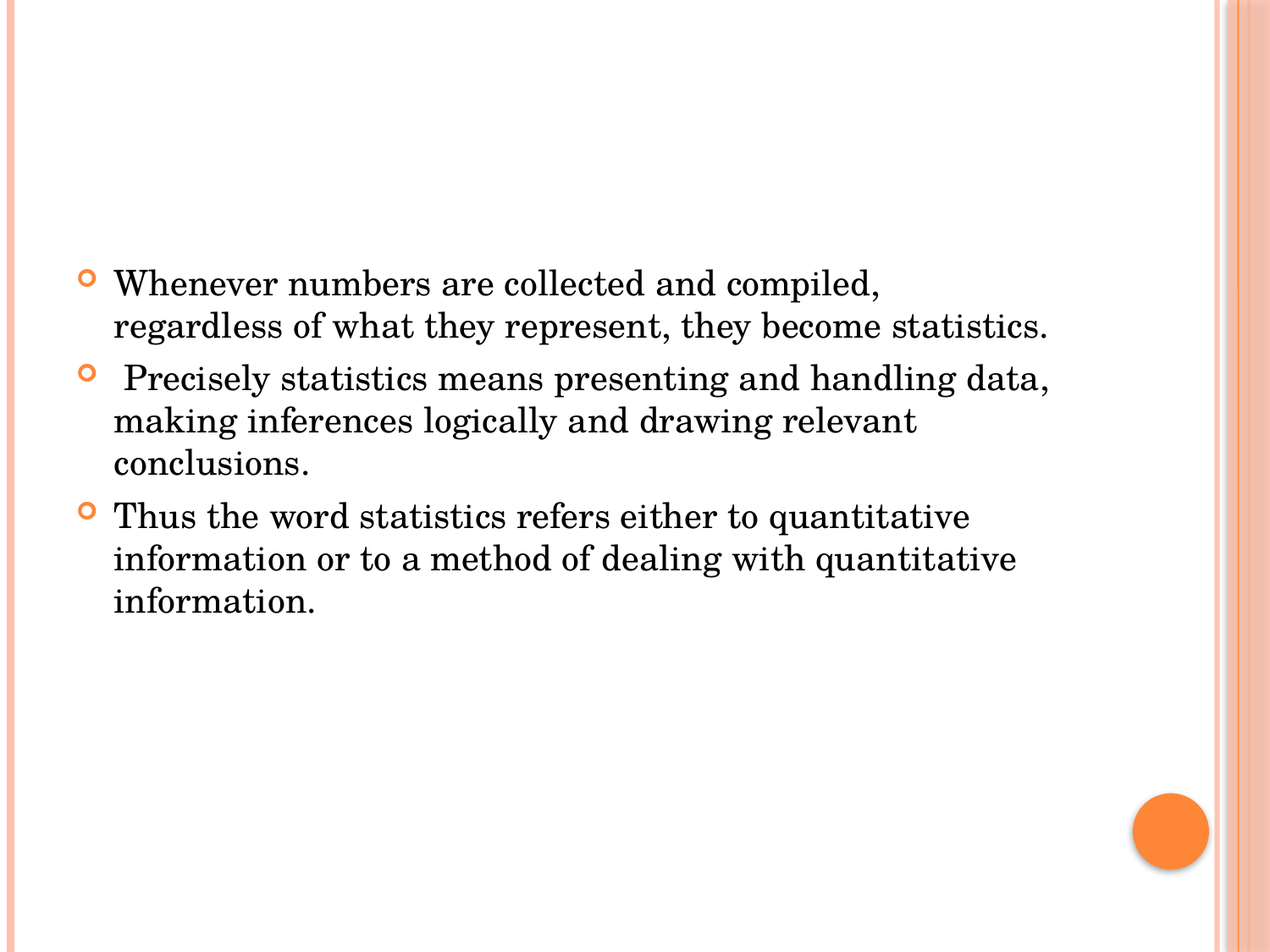

Whenever numbers are collected and compiled, regardless of what they represent, they become statistics.
 Precisely statistics means presenting and handling data, making inferences logically and drawing relevant conclusions.
Thus the word statistics refers either to quantitative information or to a method of dealing with quantitative information.